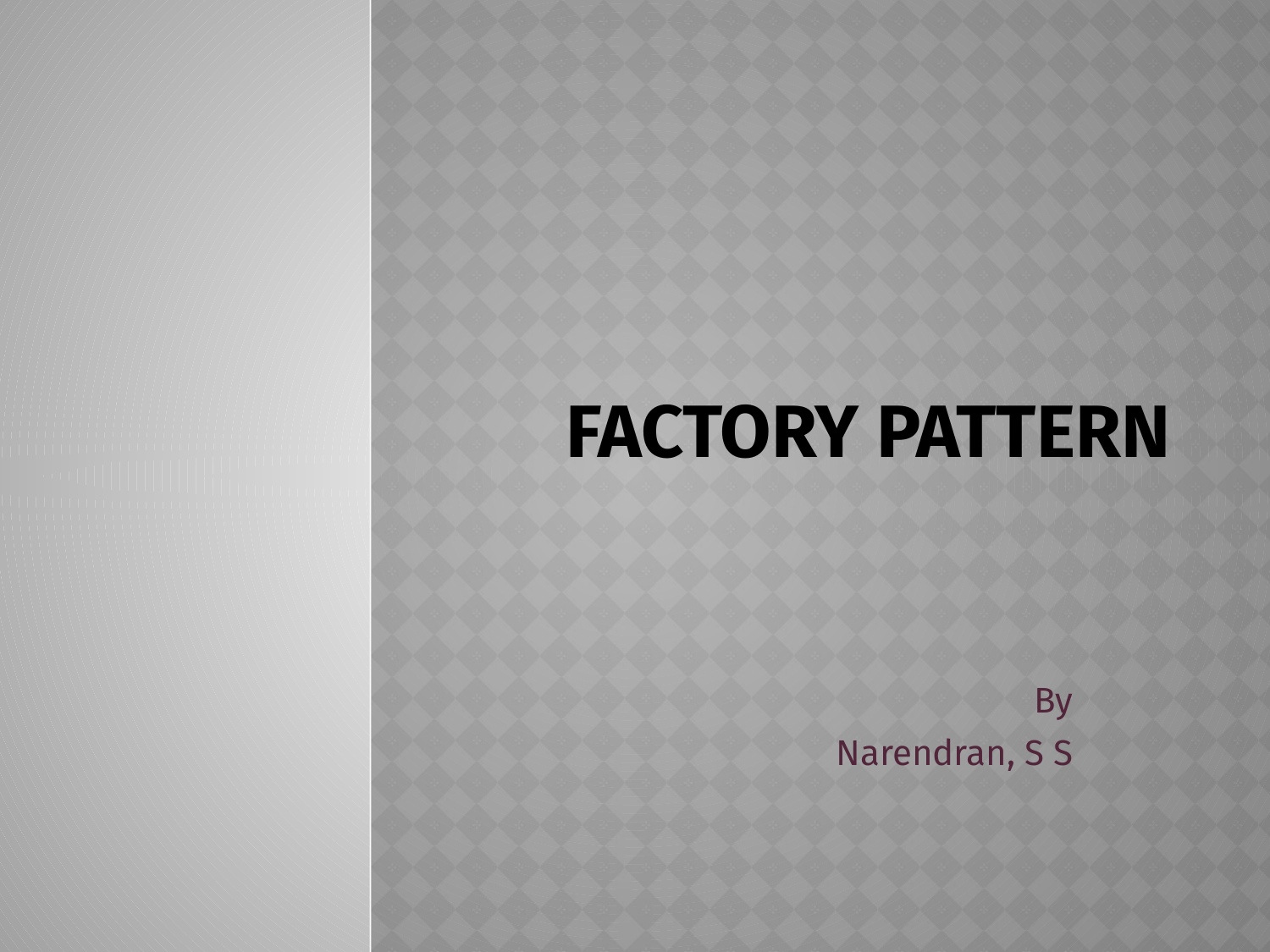

# Factory Pattern

By
Narendran, S S